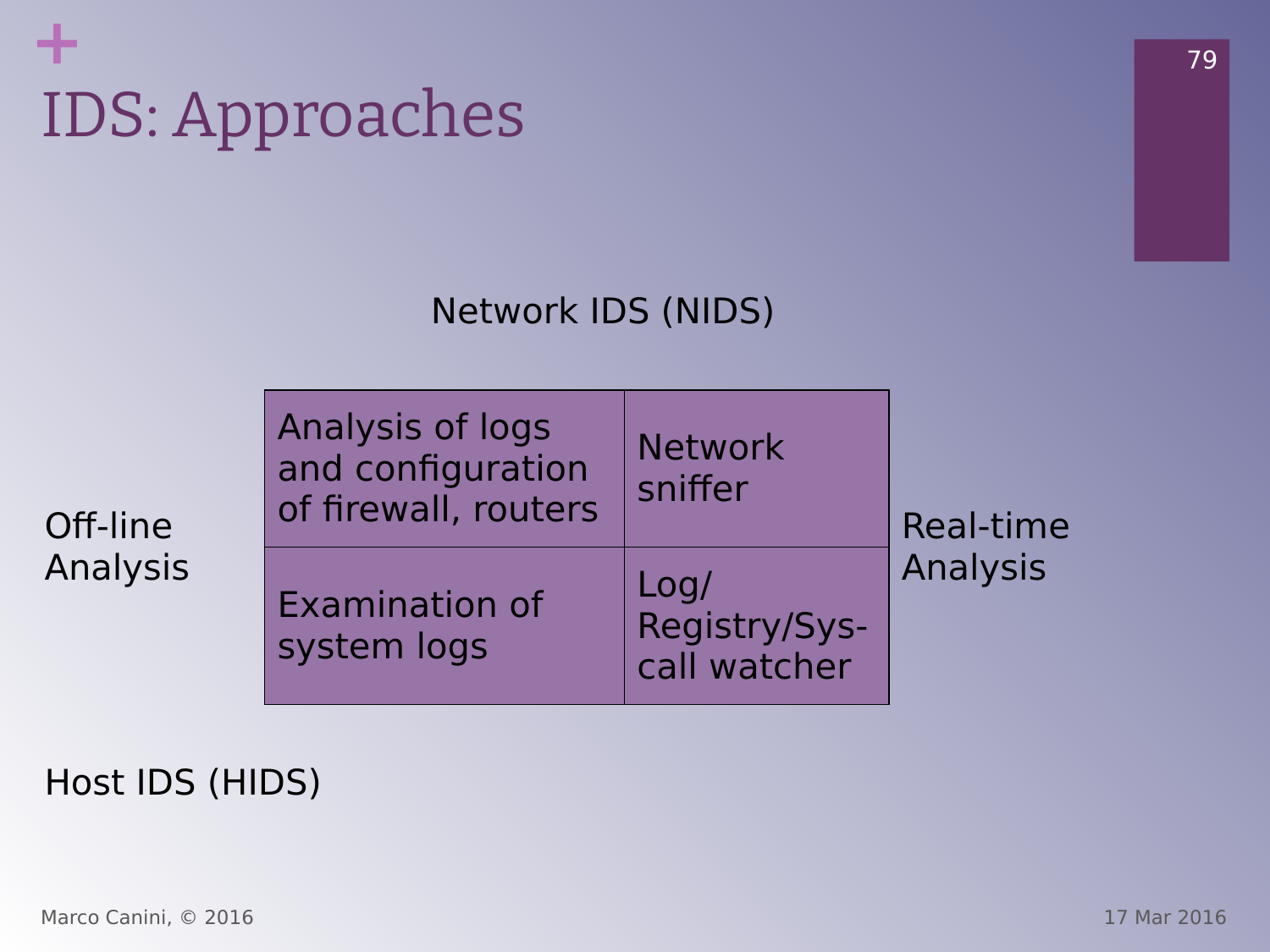

79
# IDS: Approaches
| Network IDS (NIDS) |  |  |  |
| --- | --- | --- | --- |
| Off-line Analysis | Analysis of logs and configuration of firewall, routers | Network sniffer | Real-time Analysis |
|  | Examination of system logs | Log/Registry/Sys-call watcher |  |
| Host IDS (HIDS) |  |  |  |
Marco Canini, © 2016
17 Mar 2016